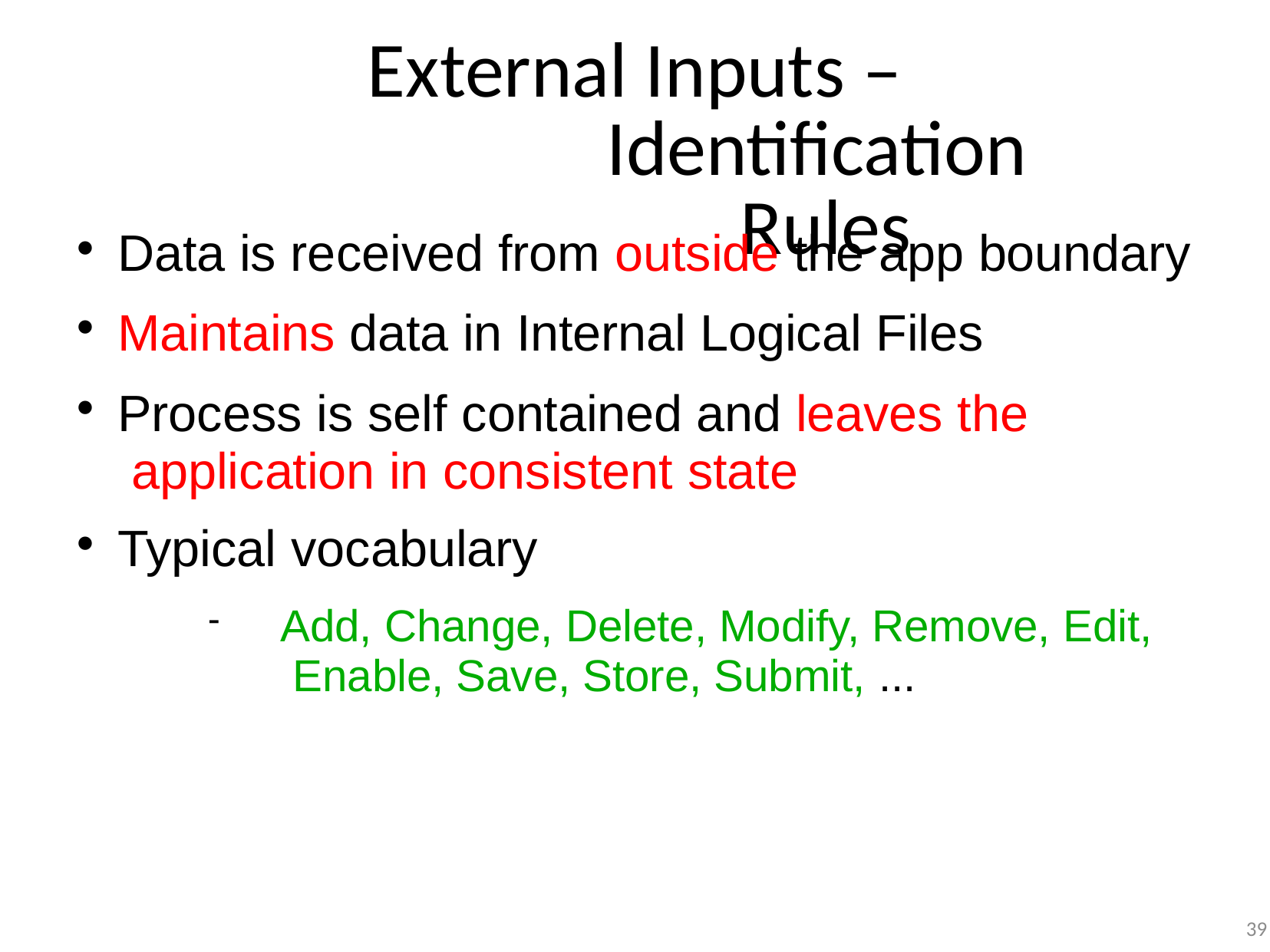

# External Inputs – Identification  Rules
Data is received from outside the app boundary
Maintains data in Internal Logical Files
Process is self contained and leaves the  application in consistent state
Typical vocabulary
Add, Change, Delete, Modify, Remove, Edit,  Enable, Save, Store, Submit, ...
39